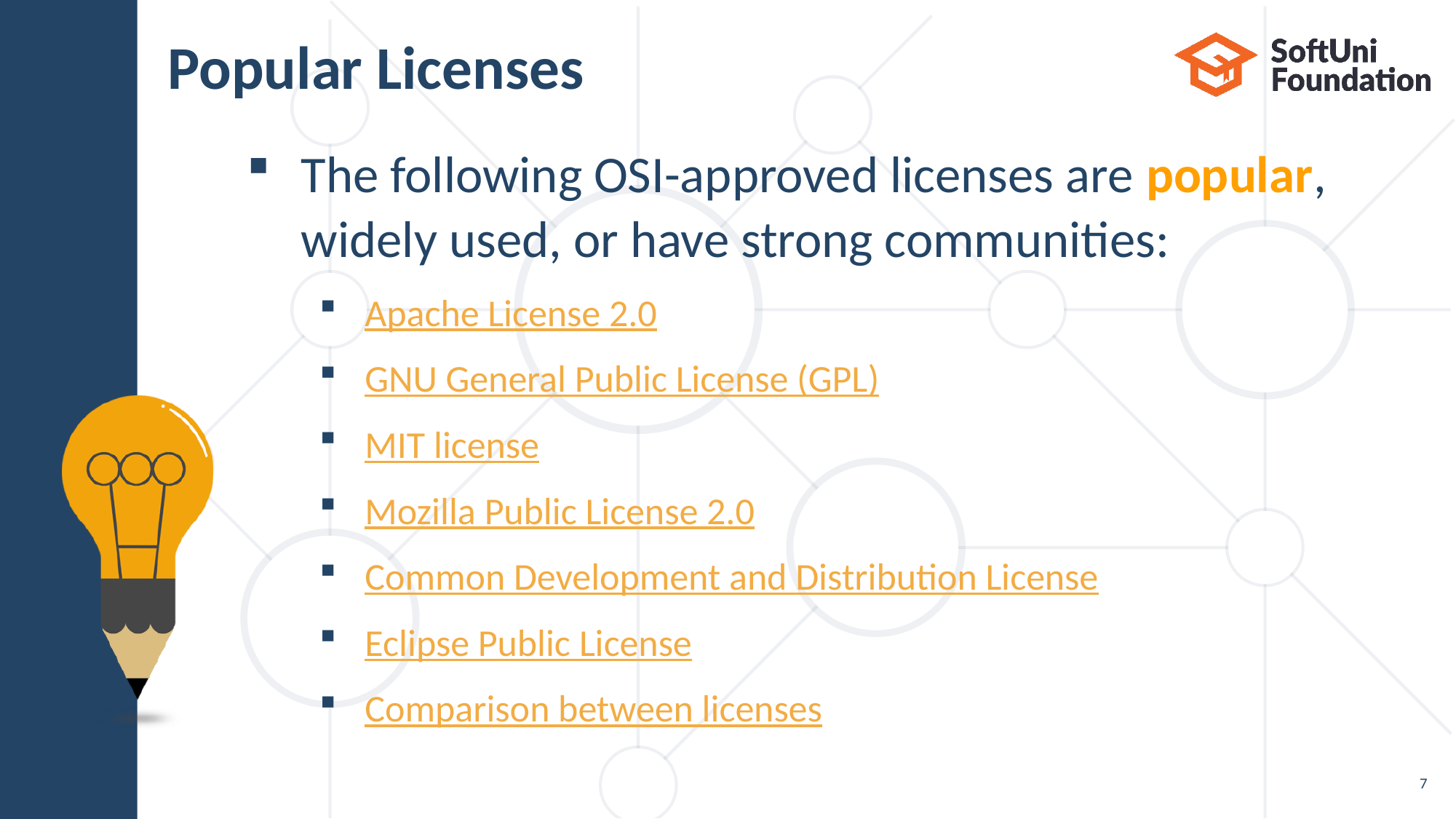

# Popular Licenses
The following OSI-approved licenses are popular,
widely used, or have strong communities:
Apache License 2.0
GNU General Public License (GPL)
MIT license
Mozilla Public License 2.0
Common Development and Distribution License
Eclipse Public License
Comparison between licenses
7